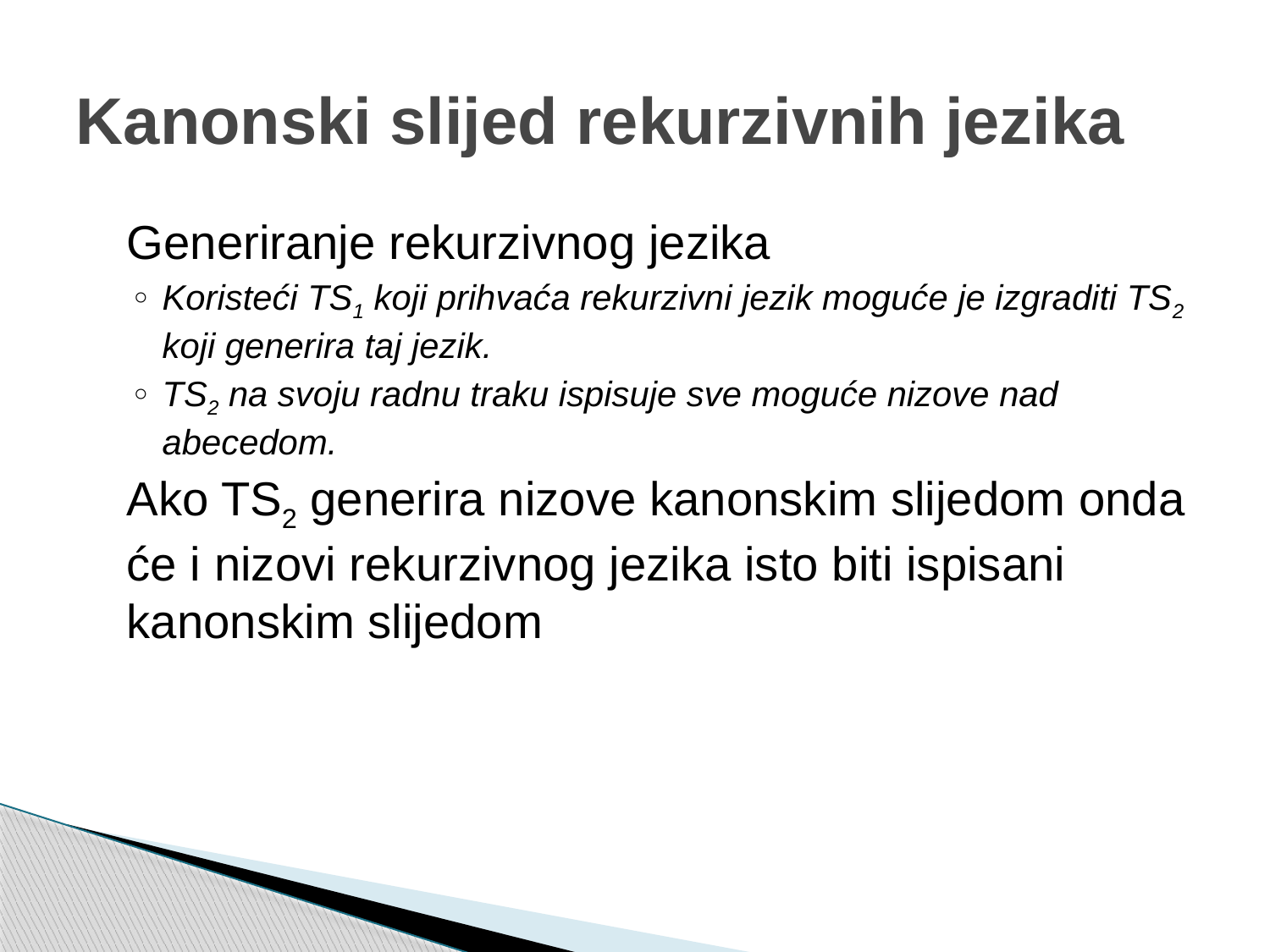

# Kanonski slijed rekurzivnih jezika
Generiranje rekurzivnog jezika
Koristeći TS1 koji prihvaća rekurzivni jezik moguće je izgraditi TS2 koji generira taj jezik.
TS2 na svoju radnu traku ispisuje sve moguće nizove nad abecedom.
Ako TS2 generira nizove kanonskim slijedom onda će i nizovi rekurzivnog jezika isto biti ispisani kanonskim slijedom